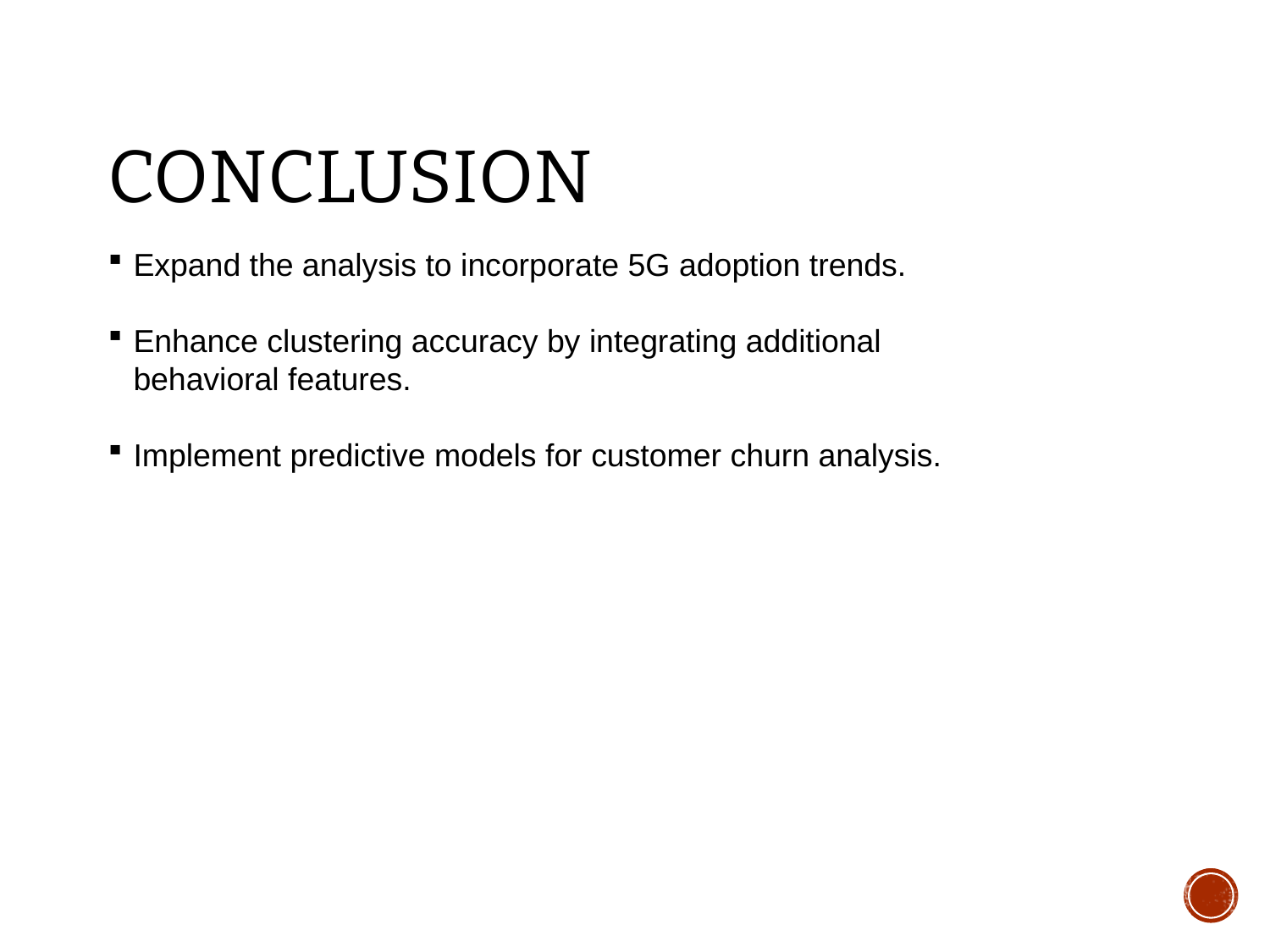

# Conclusion

Expand the analysis to incorporate 5G adoption trends.

Enhance clustering accuracy by integrating additional behavioral features.

Implement predictive models for customer churn analysis.